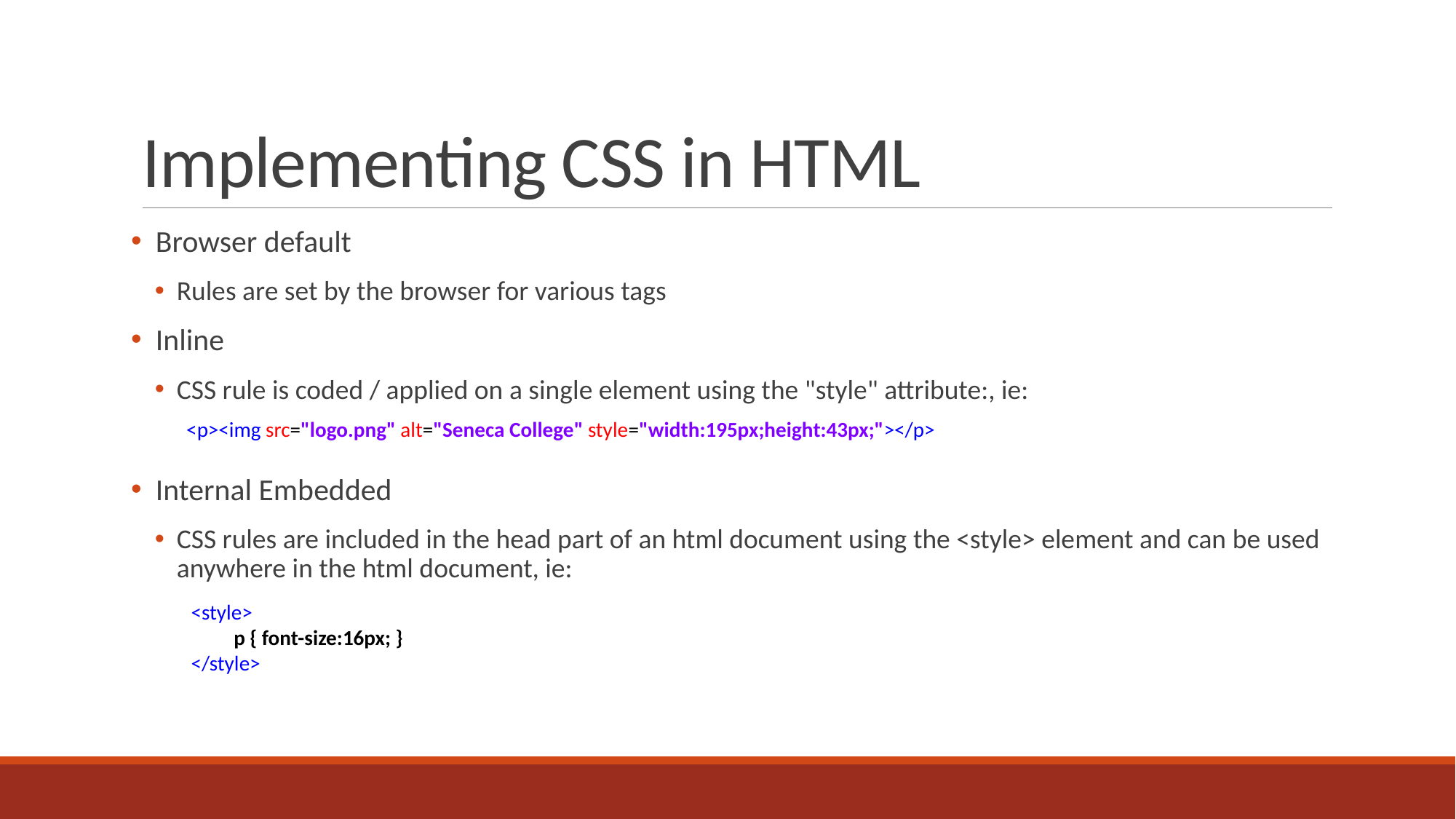

# Implementing CSS in HTML
  Browser default
Rules are set by the browser for various tags
  Inline
CSS rule is coded / applied on a single element using the "style" attribute:, ie:

  Internal Embedded
CSS rules are included in the head part of an html document using the <style> element and can be used anywhere in the html document, ie:

<p><img src="logo.png" alt="Seneca College" style="width:195px;height:43px;"></p>
 <style>
          p { font-size:16px; }
 </style>